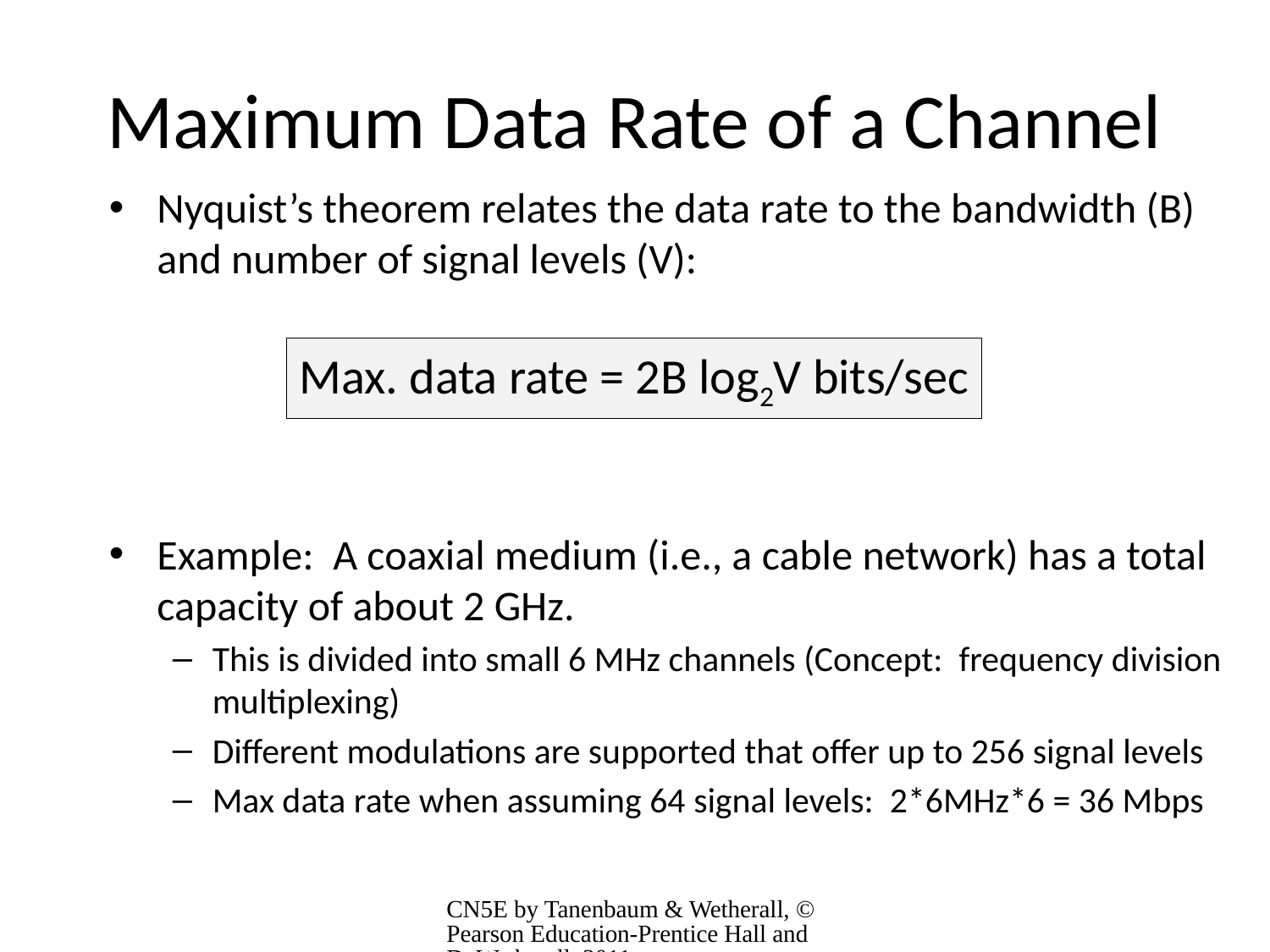

# Maximum Data Rate of a Channel
Nyquist’s theorem relates the data rate to the bandwidth (B) and number of signal levels (V):

Example:  A coaxial medium (i.e., a cable network) has a total capacity of about 2 GHz.
This is divided into small 6 MHz channels (Concept:  frequency division multiplexing)
Different modulations are supported that offer up to 256 signal levels
Max data rate when assuming 64 signal levels:  2*6MHz*6 = 36 Mbps

Max. data rate = 2B log2V bits/sec
CN5E by Tanenbaum & Wetherall, © Pearson Education-Prentice Hall and D. Wetherall, 2011